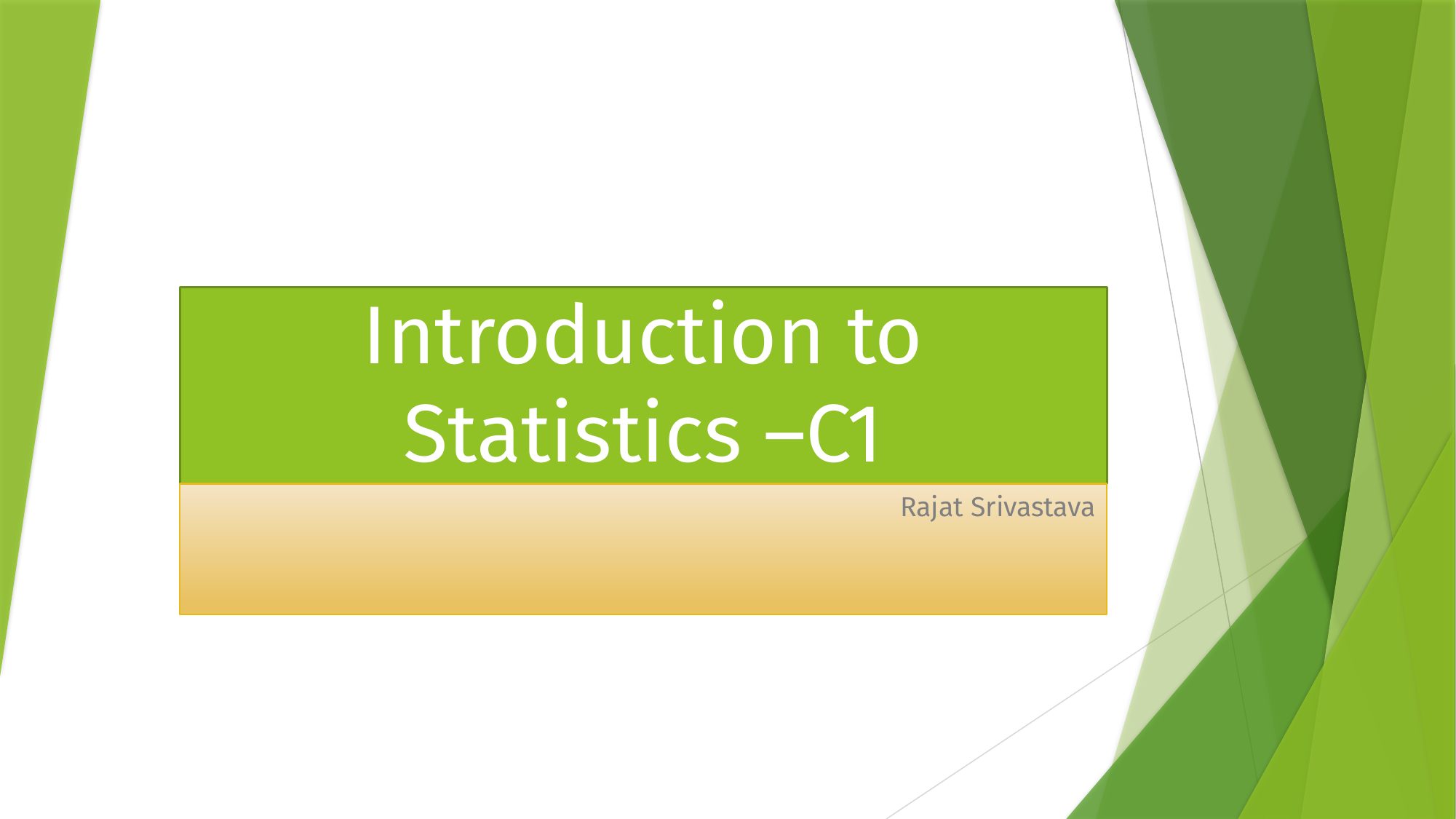

# Introduction to Statistics –C1
Rajat Srivastava